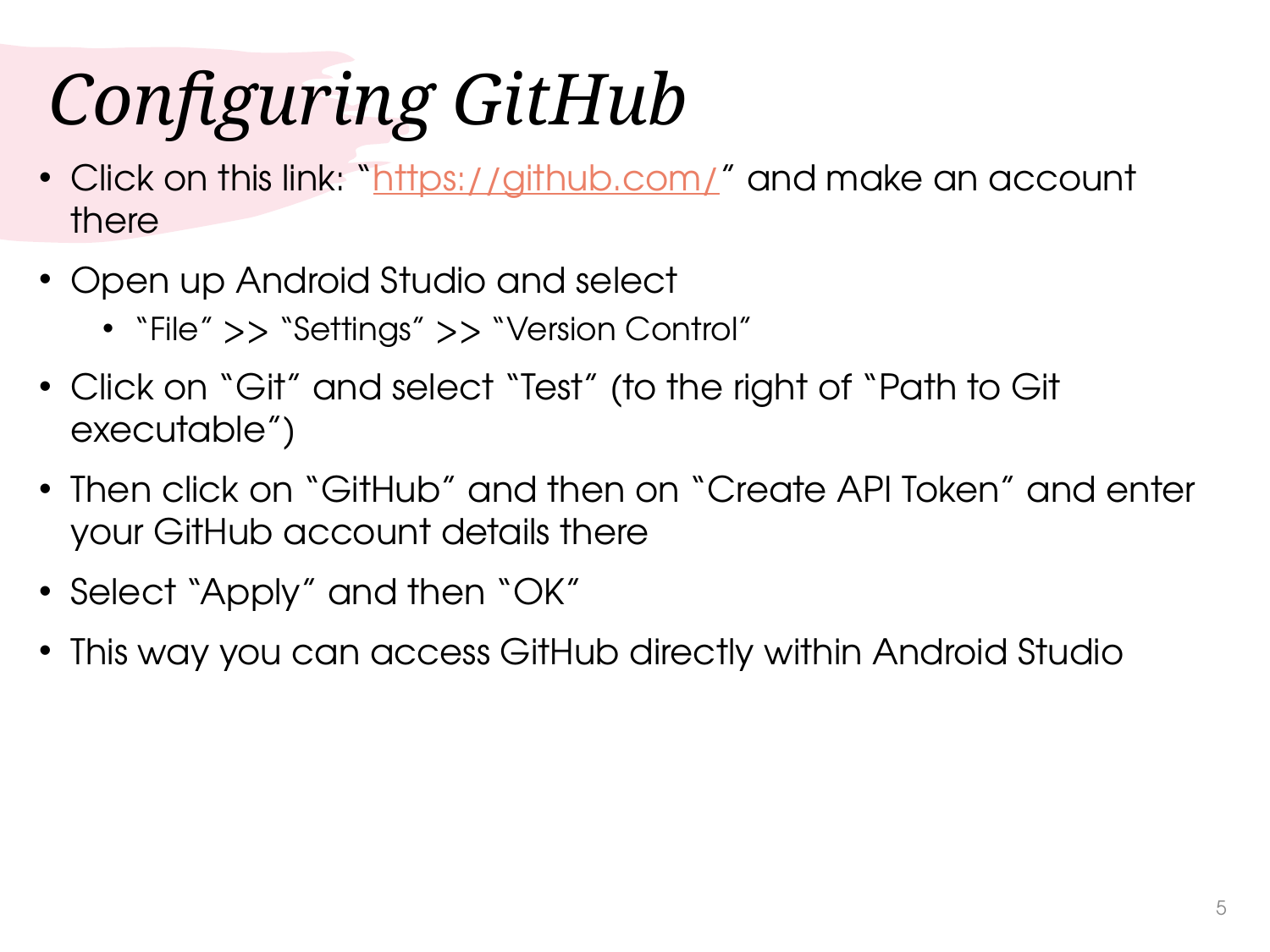

# Configuring GitHub
Click on this link: “https://github.com/” and make an account there
Open up Android Studio and select
“File” >> “Settings” >> “Version Control”
Click on “Git” and select “Test” (to the right of “Path to Git executable”)
Then click on “GitHub” and then on “Create API Token” and enter your GitHub account details there
Select “Apply” and then “OK”
This way you can access GitHub directly within Android Studio

5